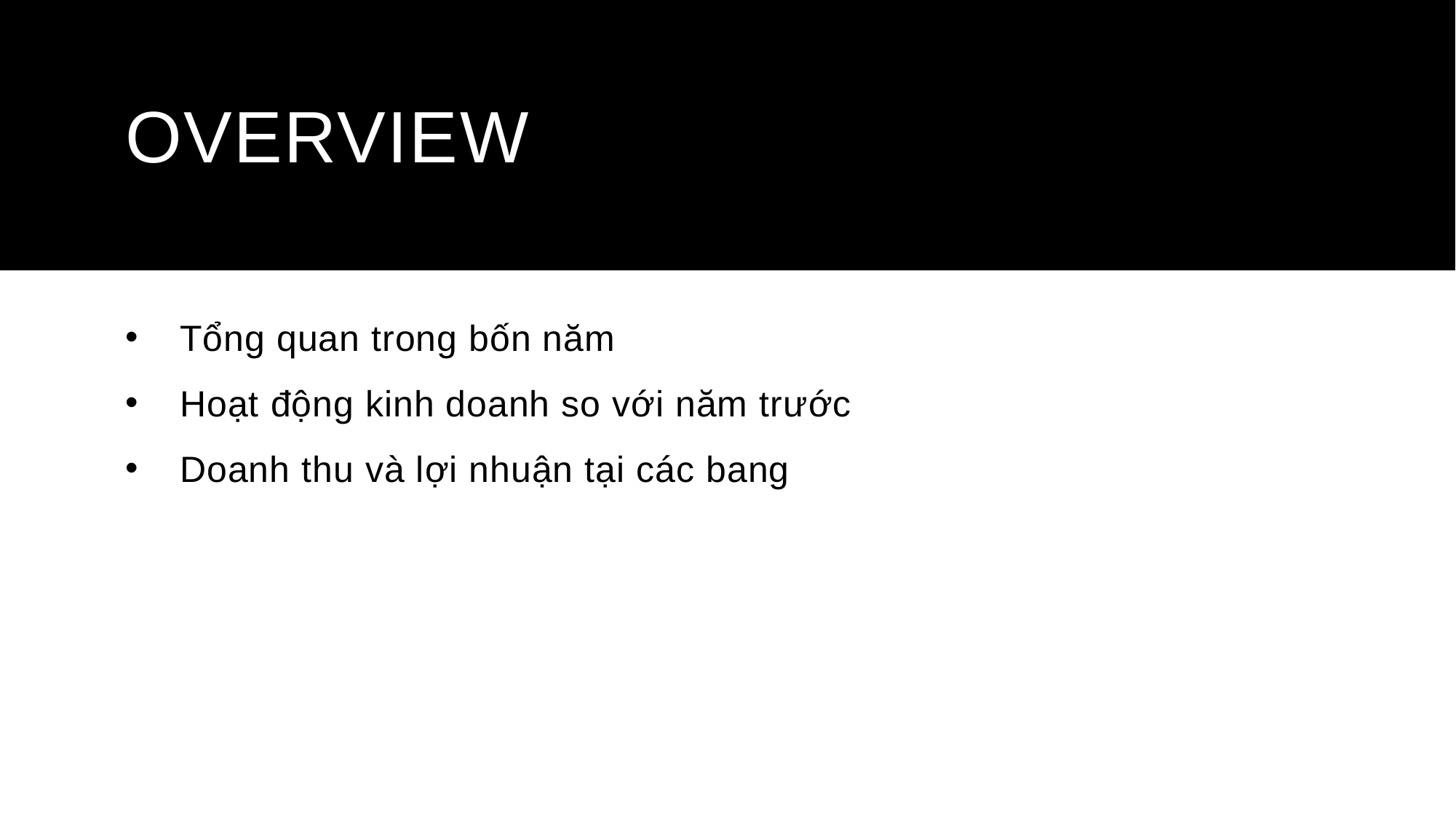

# Overview
Tổng quan trong bốn năm
Hoạt động kinh doanh so với năm trước
Doanh thu và lợi nhuận tại các bang